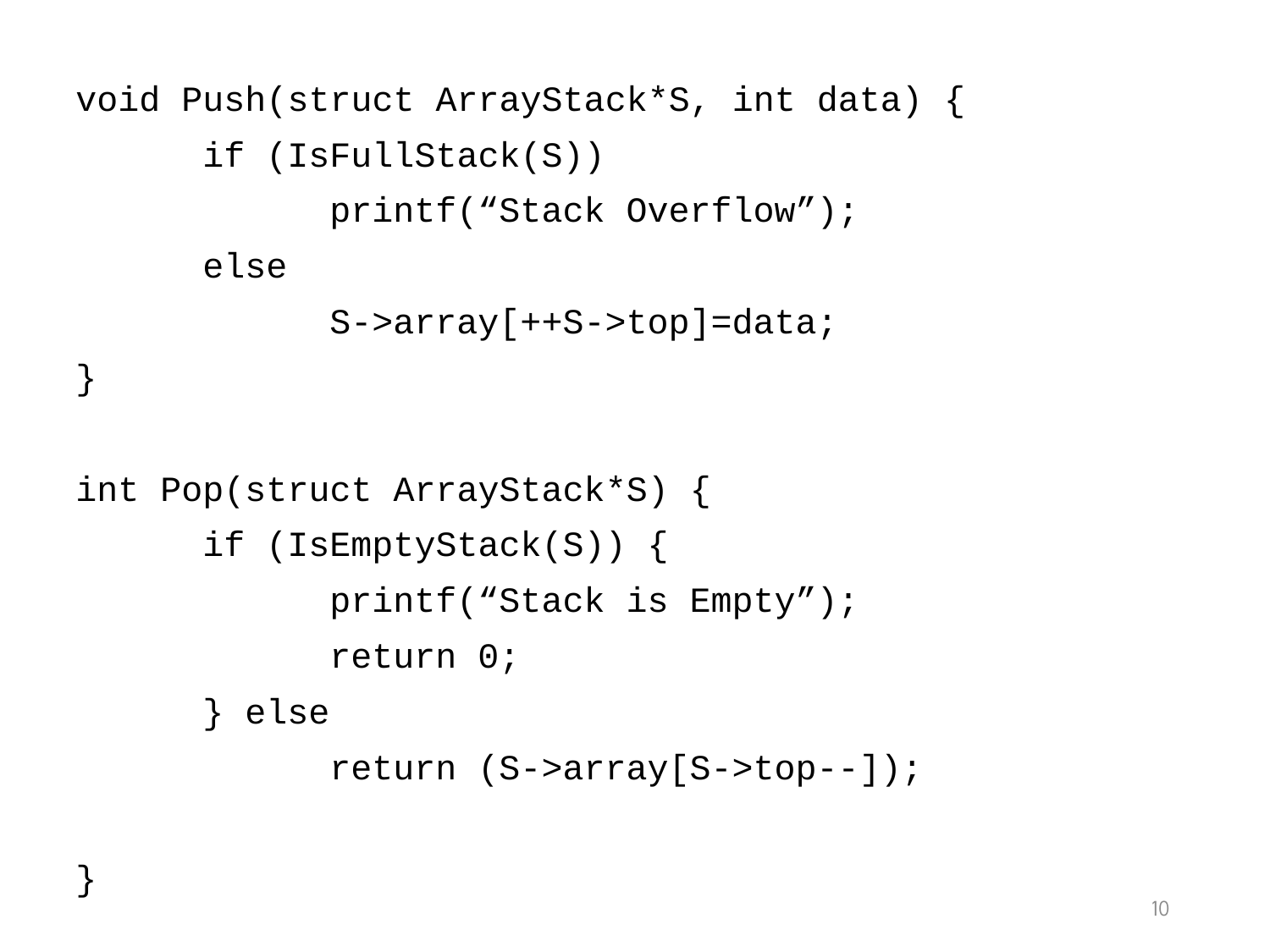

void Push(struct ArrayStack*S, int data) {
	if (IsFullStack(S))
		printf(“Stack Overflow”);
	else
		S->array[++S->top]=data;
}

int Pop(struct ArrayStack*S) {
	if (IsEmptyStack(S)) {
		printf(“Stack is Empty”);
		return 0;
	} else
		return (S->array[S->top--]);

}
10